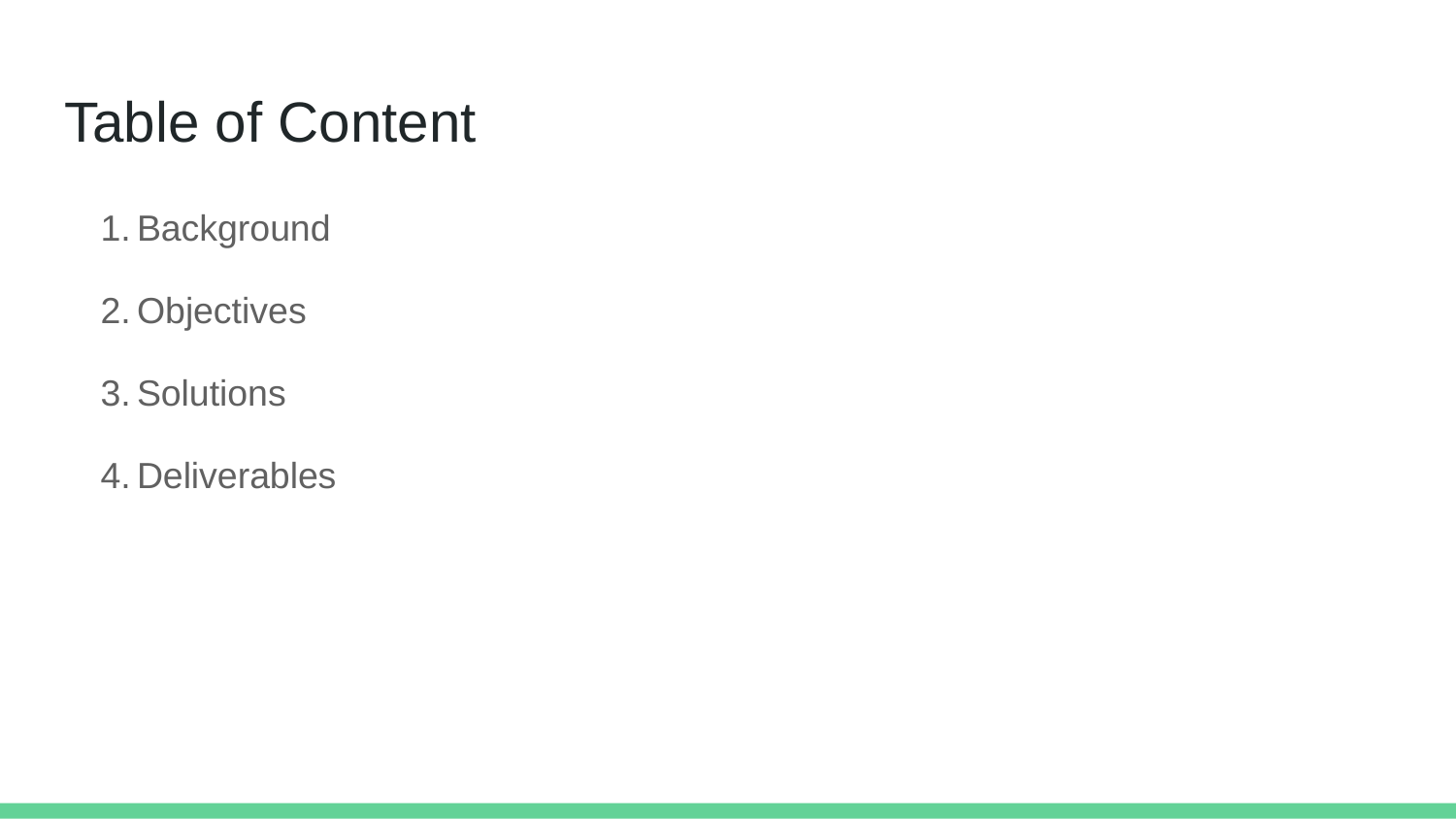

# Table of Content
Background
Objectives
Solutions
Deliverables